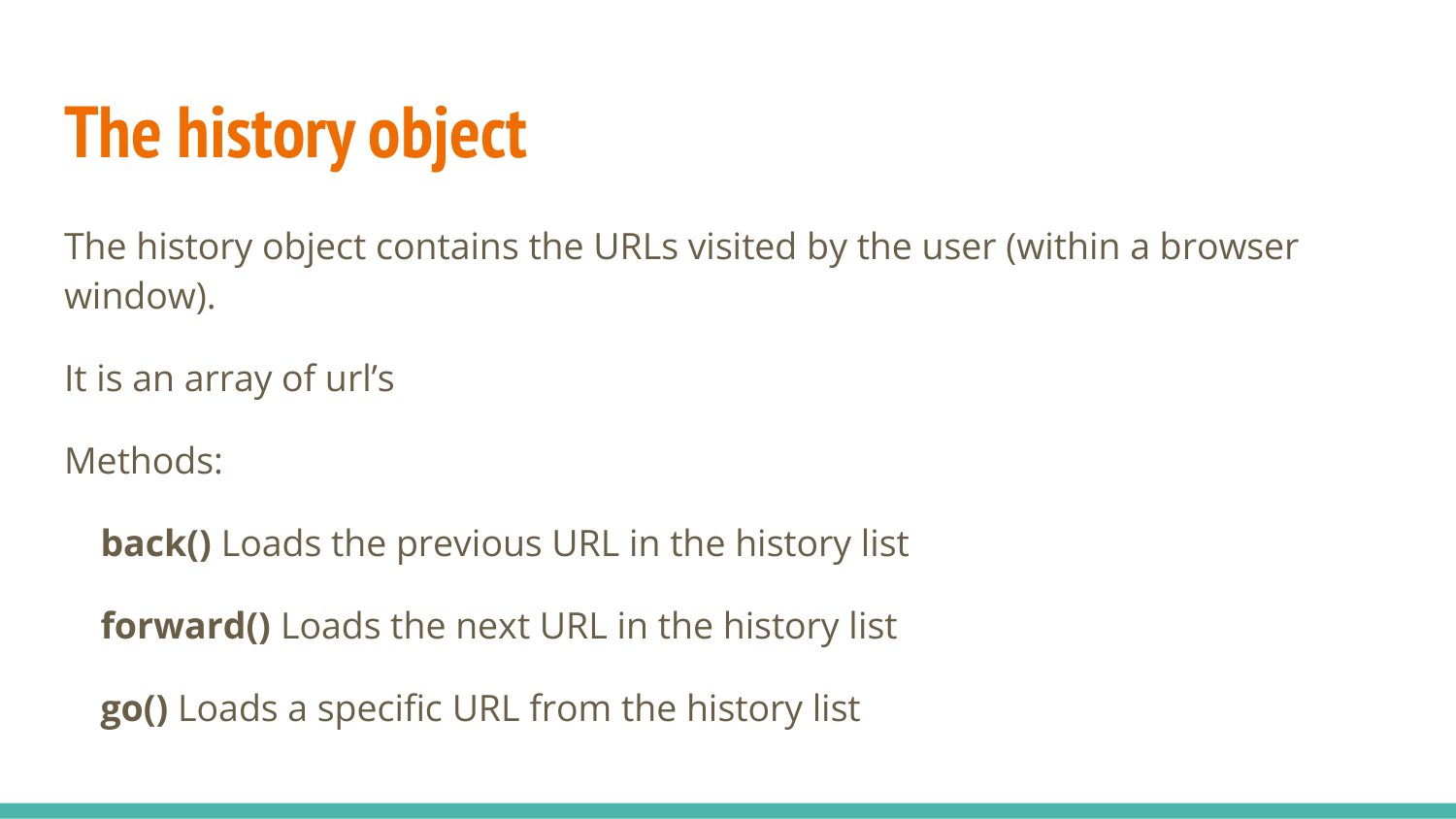

# The history object
The history object contains the URLs visited by the user (within a browser window).
It is an array of url’s
Methods:
back() Loads the previous URL in the history list
forward() Loads the next URL in the history list
go() Loads a specific URL from the history list